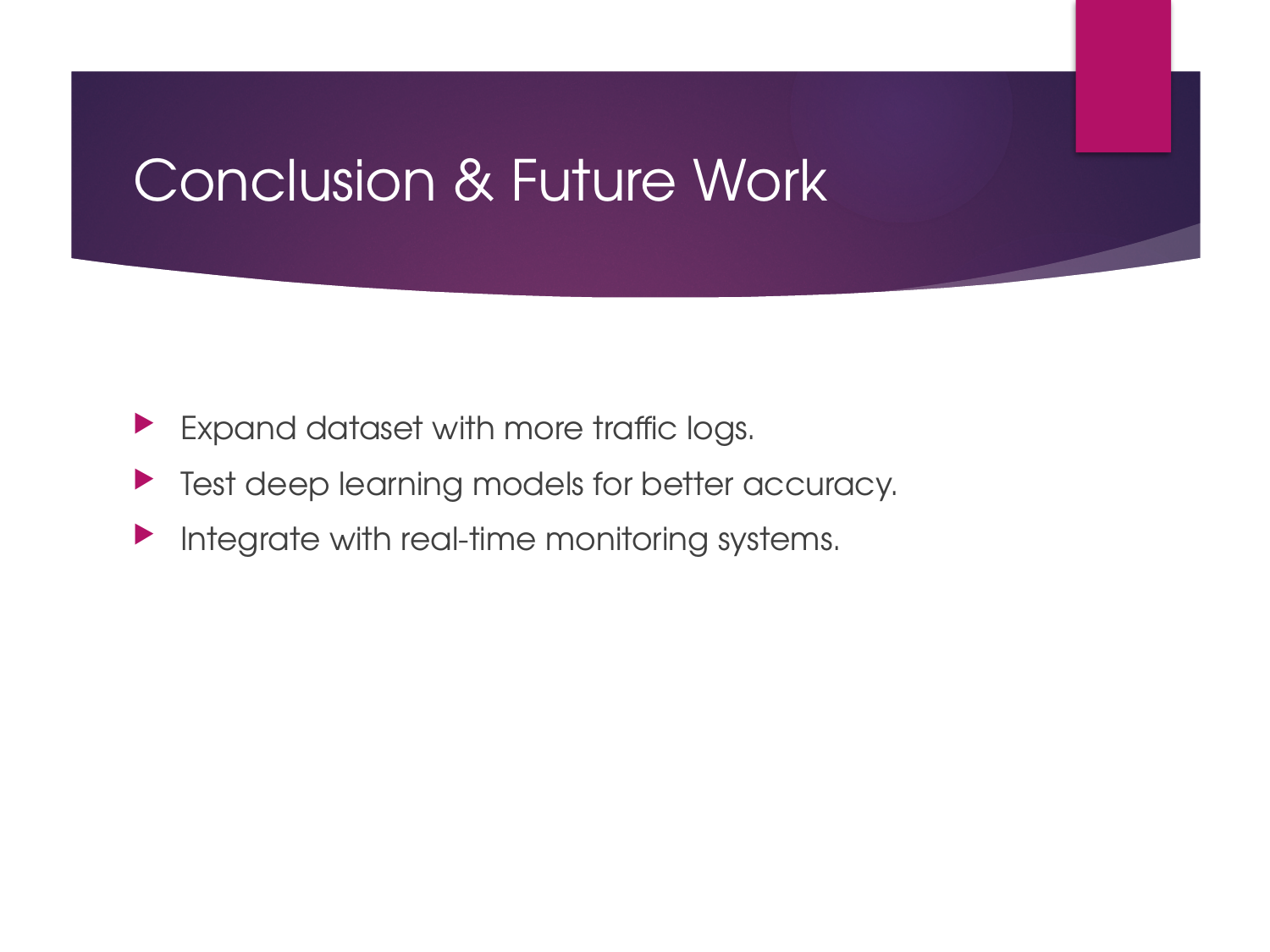

# Conclusion & Future Work

Expand dataset with more traffic logs.
Test deep learning models for better accuracy.
Integrate with real-time monitoring systems.